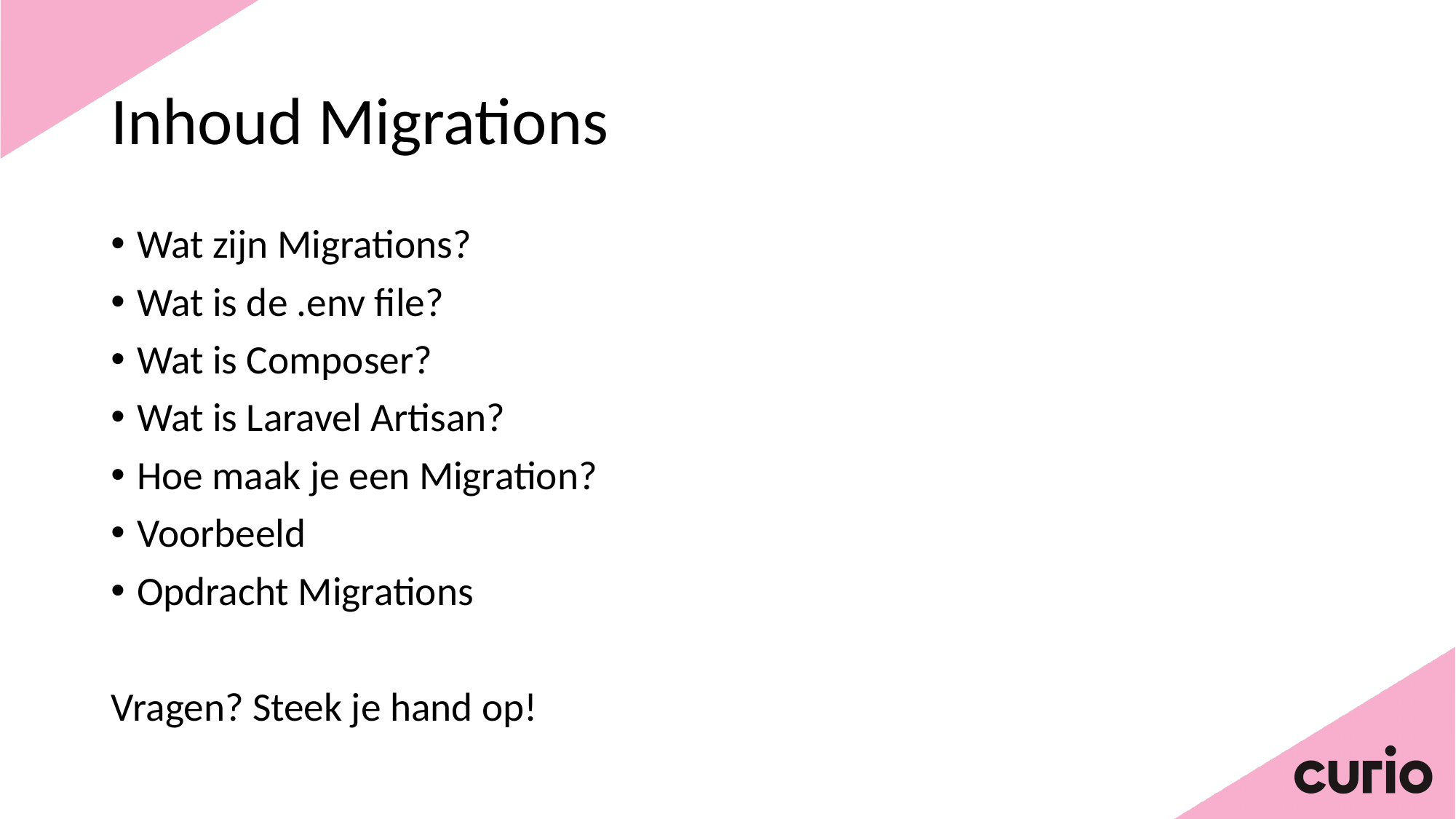

# Inhoud Migrations
Wat zijn Migrations?
Wat is de .env file?
Wat is Composer?
Wat is Laravel Artisan?
Hoe maak je een Migration?
Voorbeeld
Opdracht Migrations

Vragen? Steek je hand op!